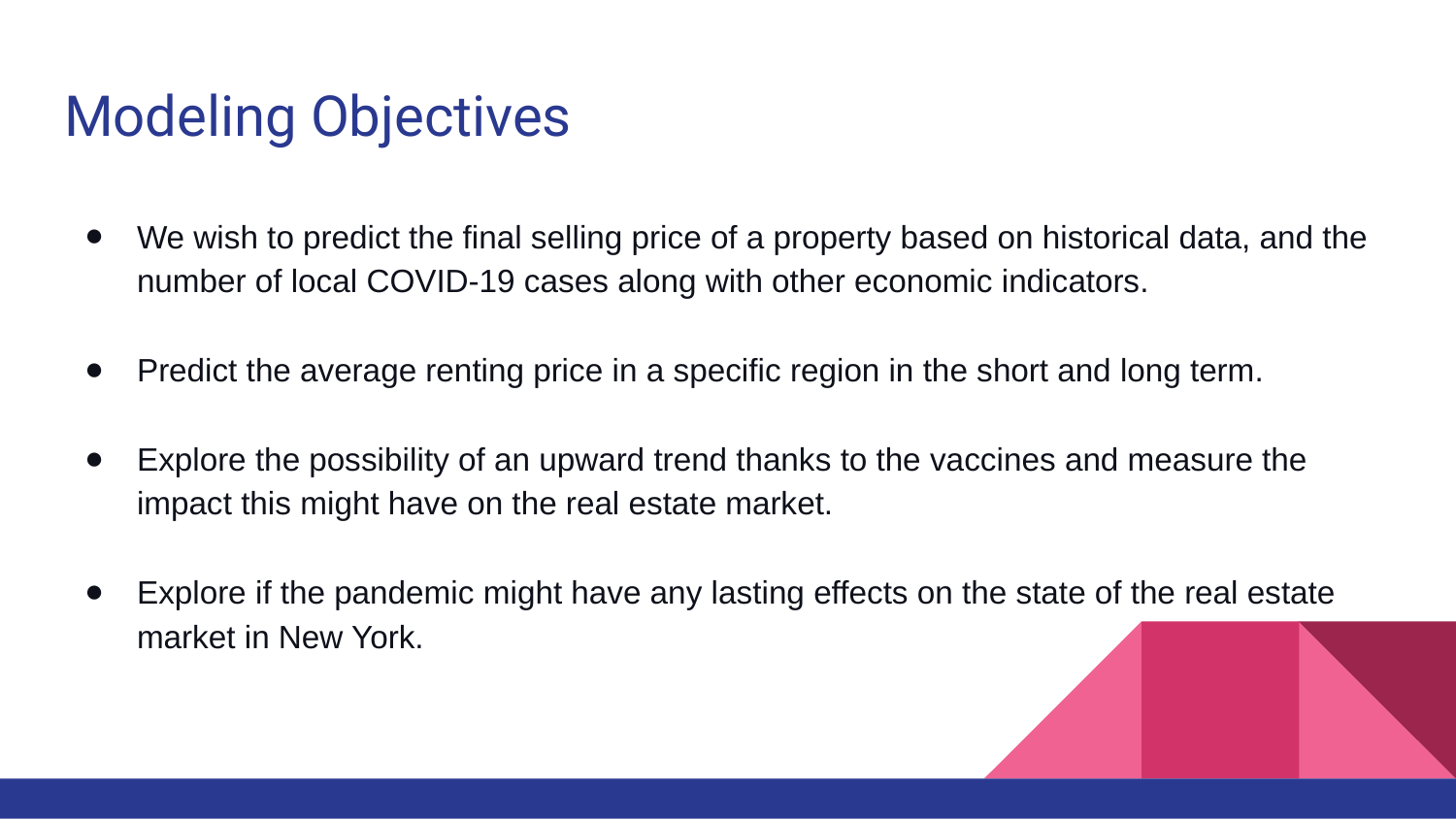

# Modeling Objectives
We wish to predict the final selling price of a property based on historical data, and the number of local COVID-19 cases along with other economic indicators.

Predict the average renting price in a specific region in the short and long term.

Explore the possibility of an upward trend thanks to the vaccines and measure the impact this might have on the real estate market.

Explore if the pandemic might have any lasting effects on the state of the real estate market in New York.